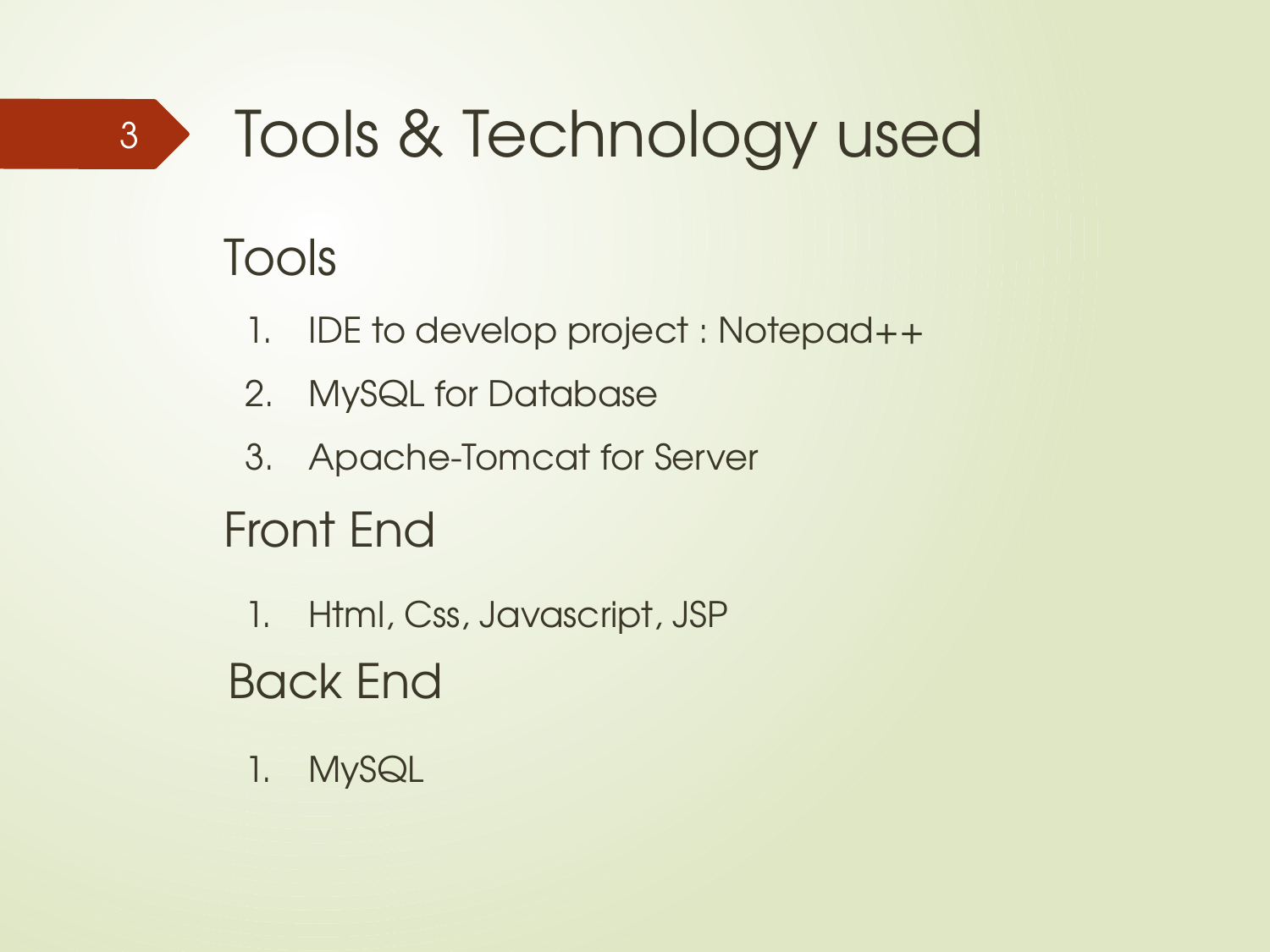

# Tools & Technology used
3
Tools

IDE to develop project : Notepad++
MySQL for Database
Apache-Tomcat for Server
Front End

Html, Css, Javascript, JSP
Back End

MySQL